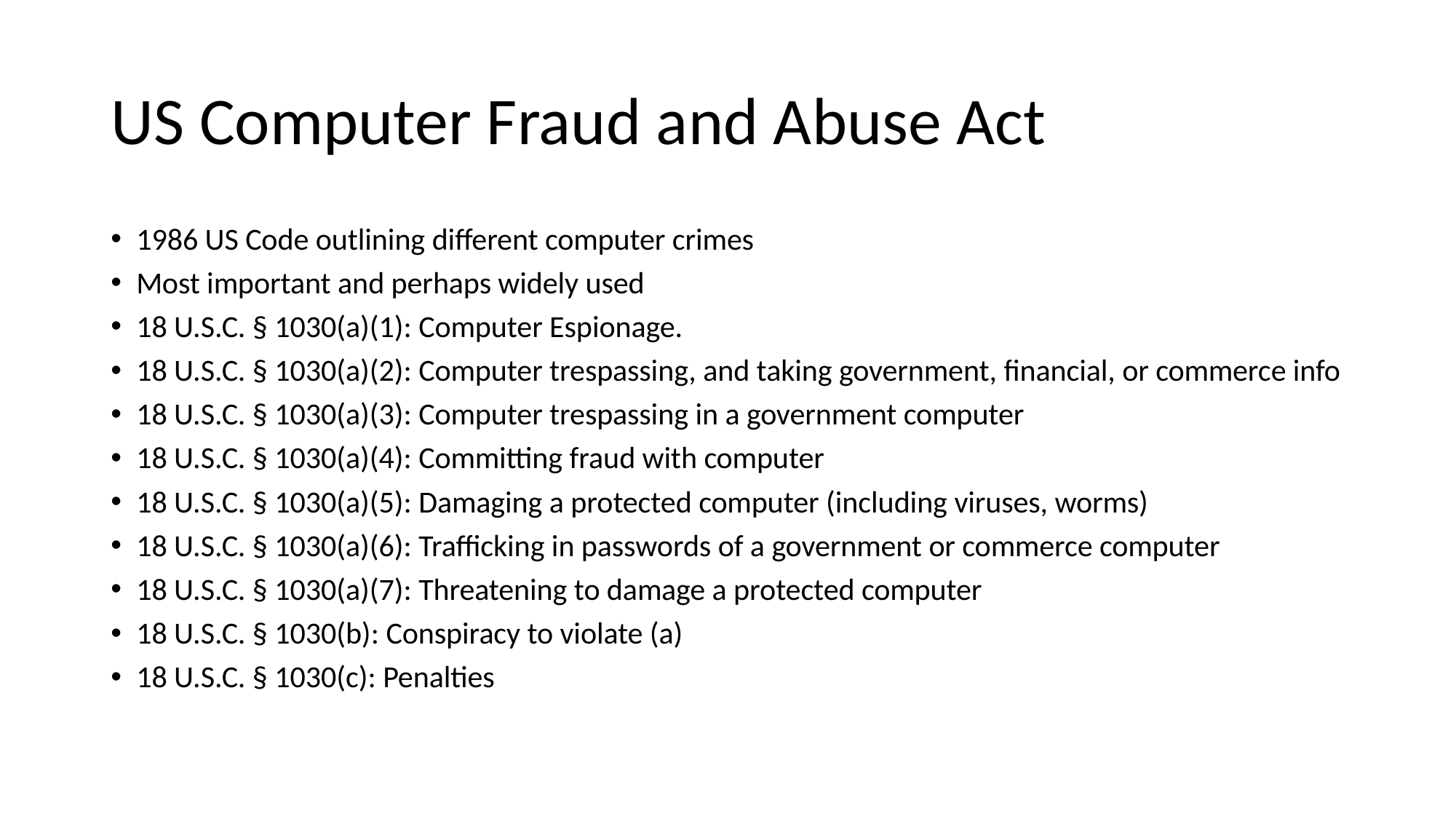

# US Computer Fraud and Abuse Act
1986 US Code outlining different computer crimes
Most important and perhaps widely used
18 U.S.C. § 1030(a)(1): Computer Espionage.
18 U.S.C. § 1030(a)(2): Computer trespassing, and taking government, financial, or commerce info
18 U.S.C. § 1030(a)(3): Computer trespassing in a government computer
18 U.S.C. § 1030(a)(4): Committing fraud with computer
18 U.S.C. § 1030(a)(5): Damaging a protected computer (including viruses, worms)
18 U.S.C. § 1030(a)(6): Trafficking in passwords of a government or commerce computer
18 U.S.C. § 1030(a)(7): Threatening to damage a protected computer
18 U.S.C. § 1030(b): Conspiracy to violate (a)
18 U.S.C. § 1030(c): Penalties